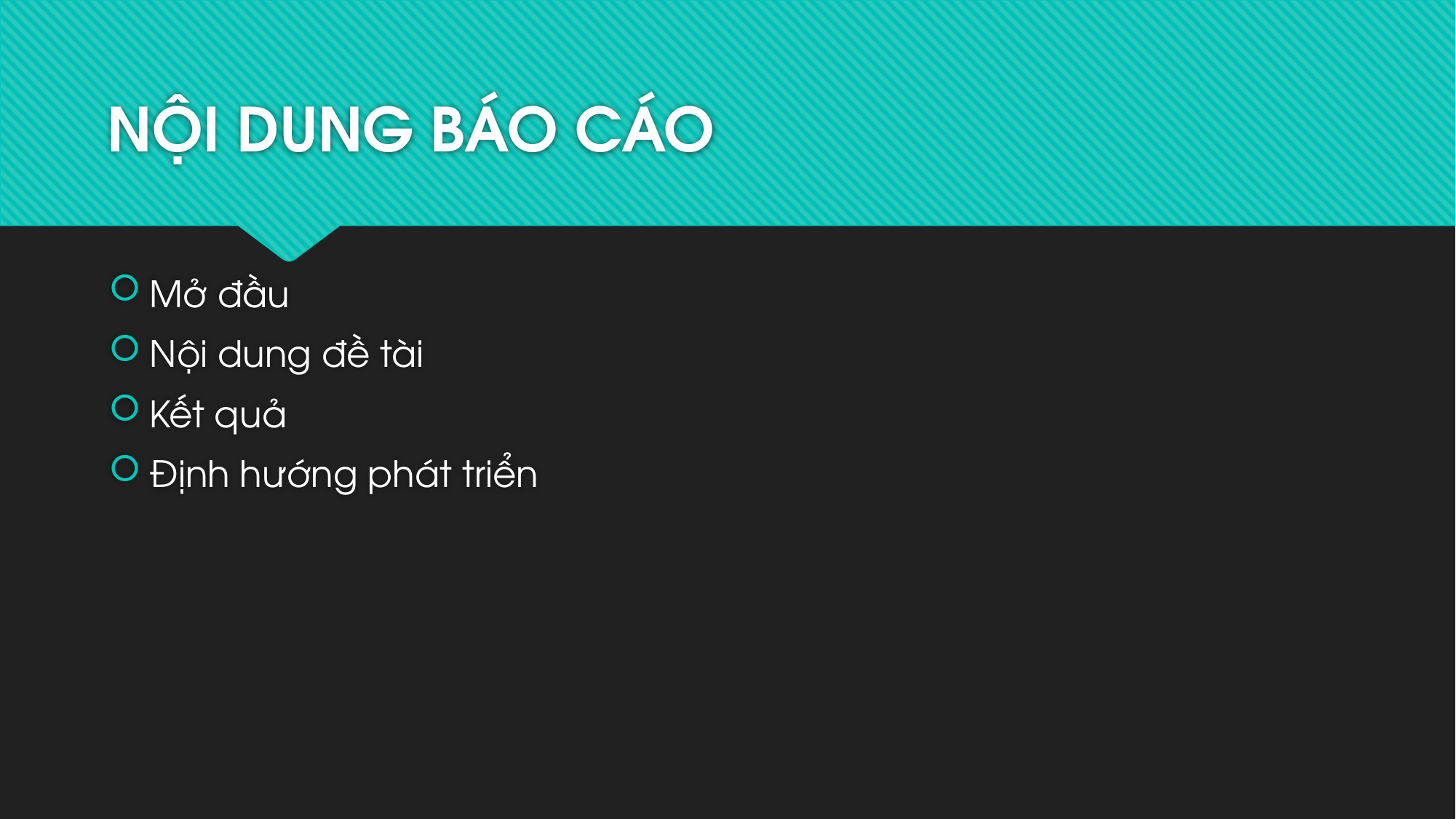

# NỘI DUNG BÁO CÁO
Mở đầu
Nội dung đề tài
Kết quả
Định hướng phát triển